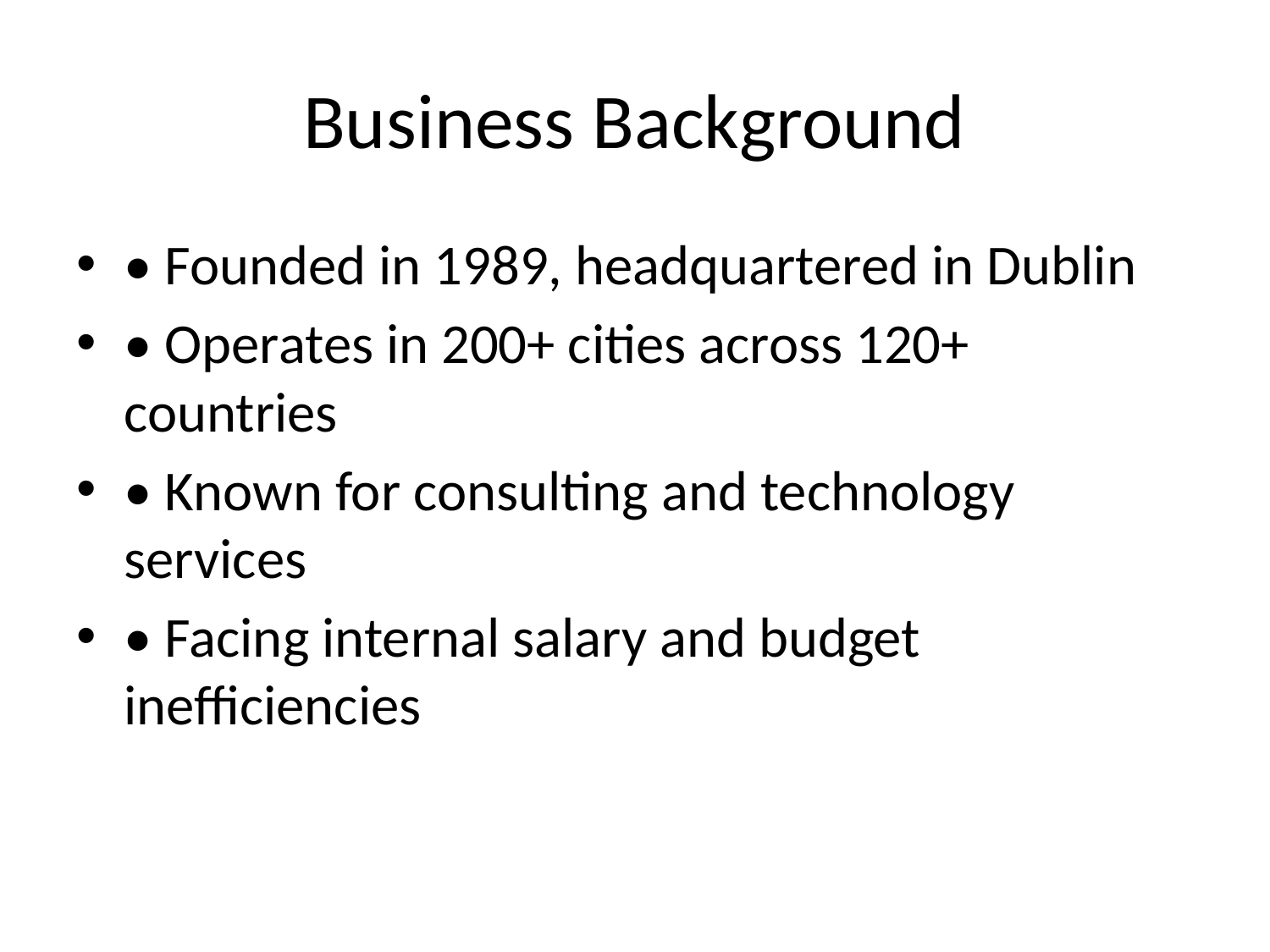

# Business Background
• Founded in 1989, headquartered in Dublin
• Operates in 200+ cities across 120+ countries
• Known for consulting and technology services
• Facing internal salary and budget inefficiencies